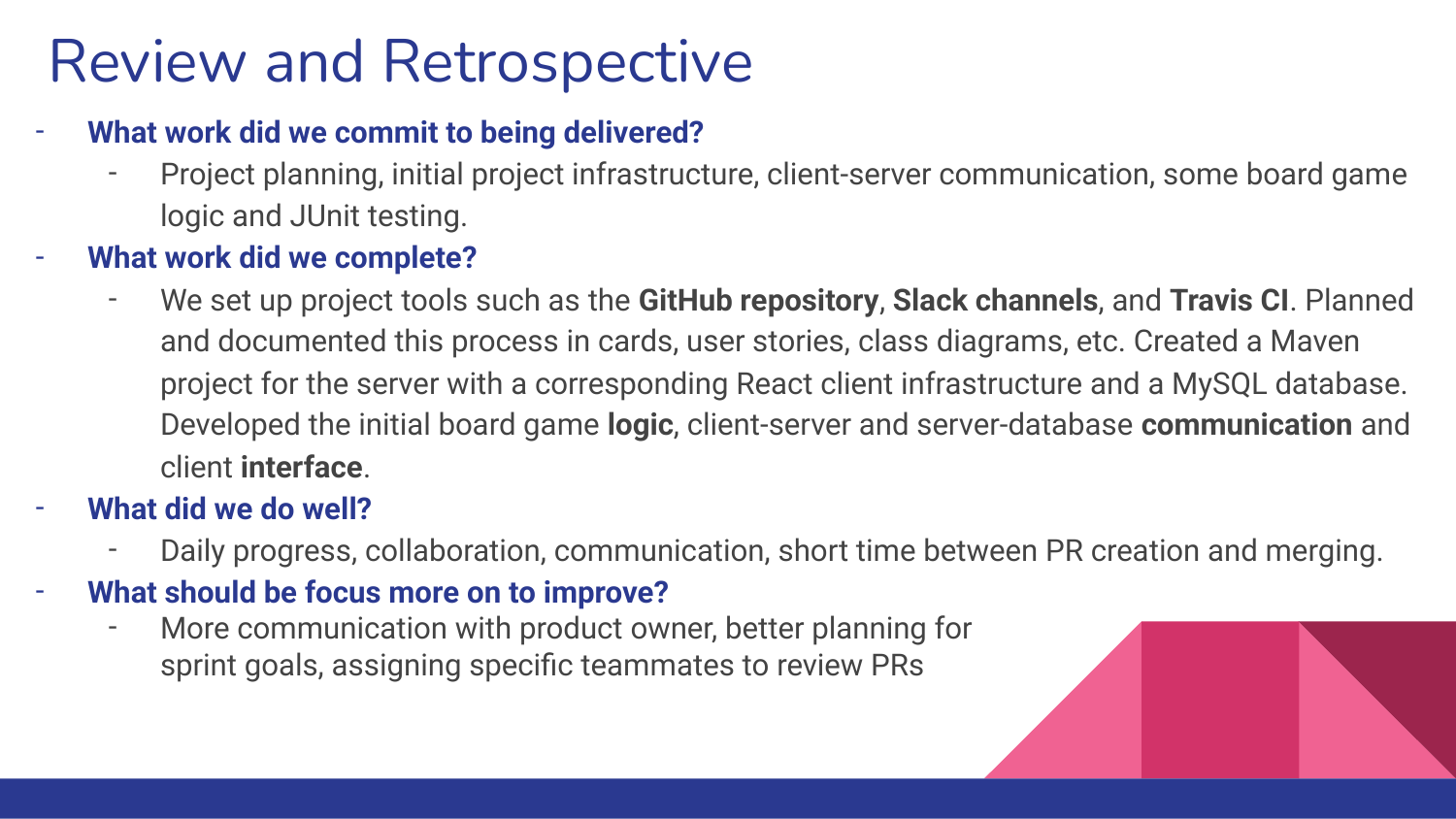

# Review and Retrospective
What work did we commit to being delivered?
Project planning, initial project infrastructure, client-server communication, some board game logic and JUnit testing.
What work did we complete?
We set up project tools such as the GitHub repository, Slack channels, and Travis CI. Planned and documented this process in cards, user stories, class diagrams, etc. Created a Maven project for the server with a corresponding React client infrastructure and a MySQL database. Developed the initial board game logic, client-server and server-database communication and client interface.
What did we do well?
Daily progress, collaboration, communication, short time between PR creation and merging.
What should be focus more on to improve?
More communication with product owner, better planning for
sprint goals, assigning specific teammates to review PRs